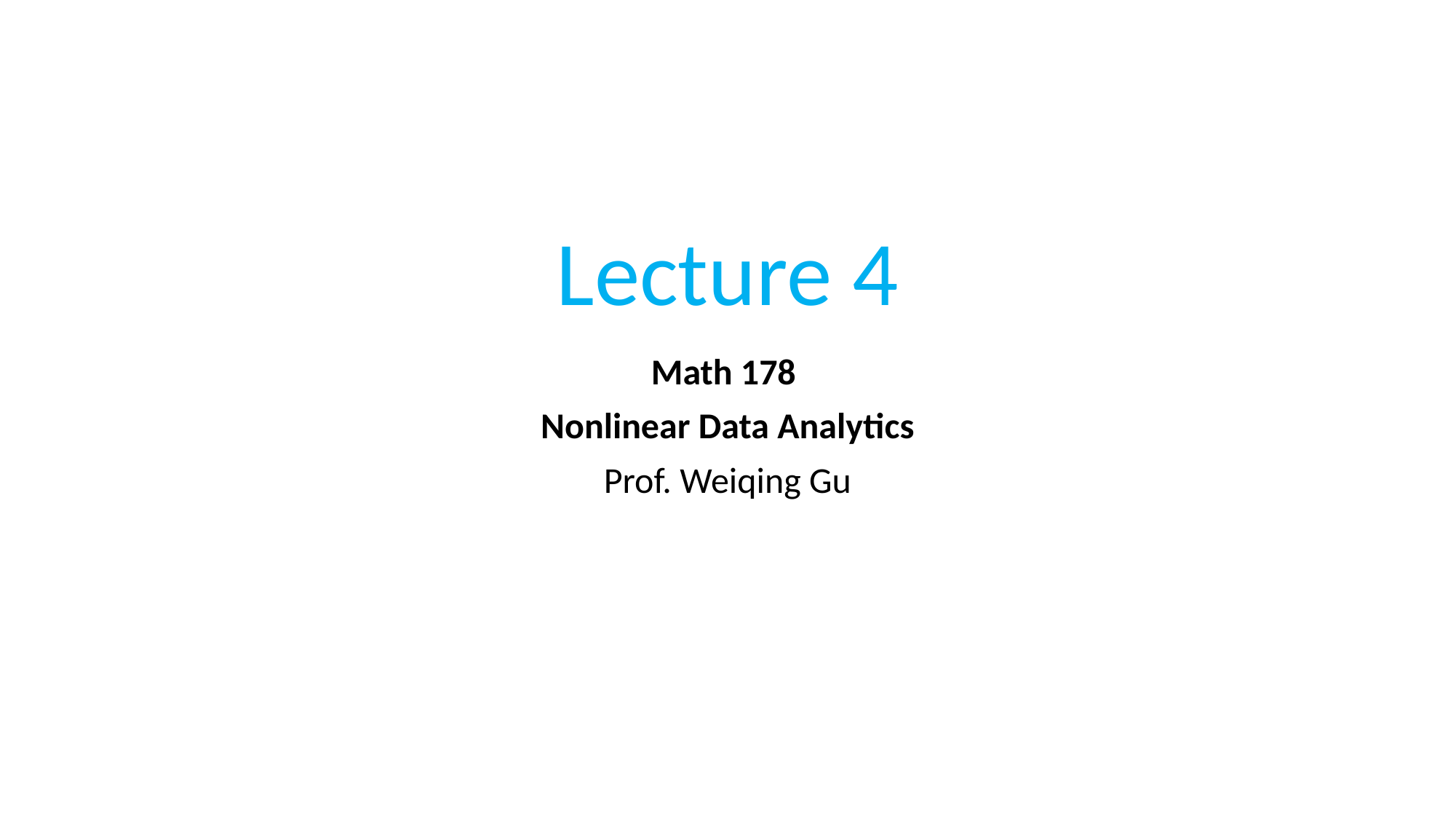

# Lecture 4
Math 178
Nonlinear Data Analytics
Prof. Weiqing Gu